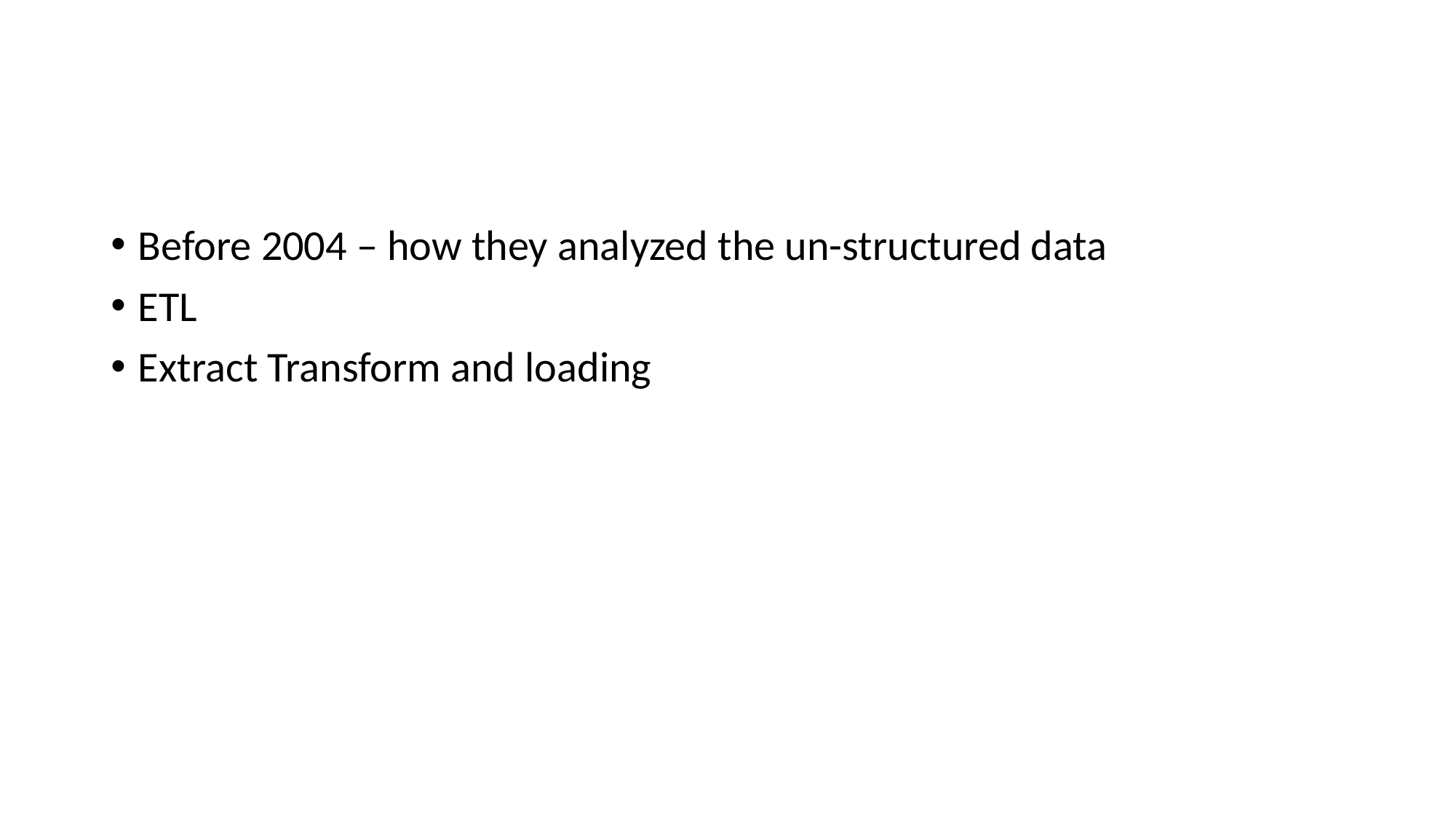

#
Before 2004 – how they analyzed the un-structured data
ETL
Extract Transform and loading